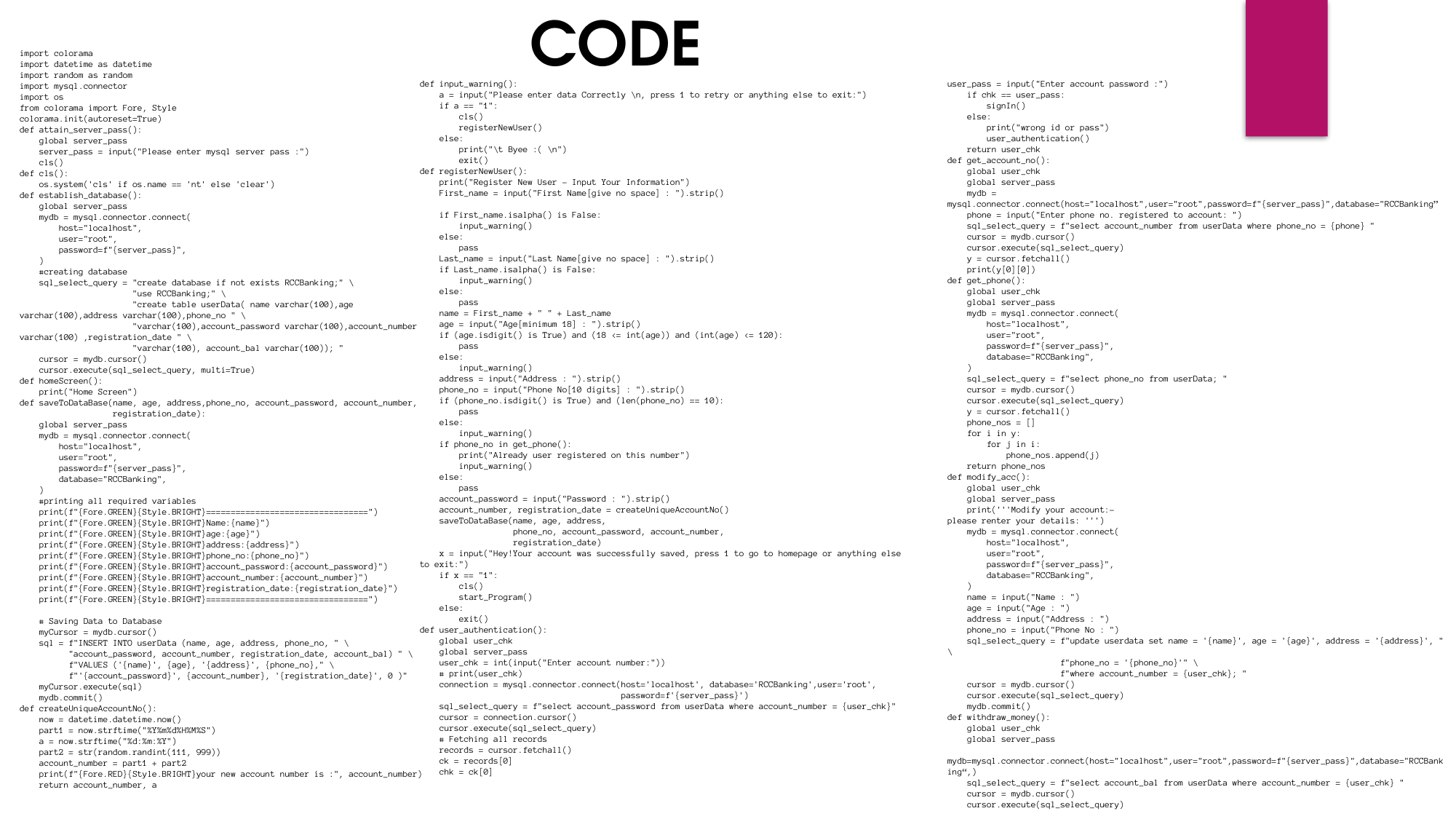

CODE
import colorama
import datetime as datetime
import random as random
import mysql.connector
import os
from colorama import Fore, Style
colorama.init(autoreset=True)
def attain_server_pass():
    global server_pass
    server_pass = input("Please enter mysql server pass :")
    cls()
def cls():
    os.system('cls' if os.name == 'nt' else 'clear')
def establish_database():
    global server_pass
    mydb = mysql.connector.connect(
        host="localhost",
        user="root",
        password=f"{server_pass}",
    )
    #creating database
    sql_select_query = "create database if not exists RCCBanking;" \
                       "use RCCBanking;" \
                       "create table userData( name varchar(100),age varchar(100),address varchar(100),phone_no " \
                       "varchar(100),account_password varchar(100),account_number varchar(100) ,registration_date " \
                       "varchar(100), account_bal varchar(100)); "
    cursor = mydb.cursor()
    cursor.execute(sql_select_query, multi=True)
def homeScreen():
    print("Home Screen")
def saveToDataBase(name, age, address,phone_no, account_password, account_number,
                   registration_date):
    global server_pass
    mydb = mysql.connector.connect(
        host="localhost",
        user="root",
        password=f"{server_pass}",
        database="RCCBanking",
    )
    #printing all required variables
    print(f"{Fore.GREEN}{Style.BRIGHT}=================================")
    print(f"{Fore.GREEN}{Style.BRIGHT}Name:{name}")
    print(f"{Fore.GREEN}{Style.BRIGHT}age:{age}")
    print(f"{Fore.GREEN}{Style.BRIGHT}address:{address}")
    print(f"{Fore.GREEN}{Style.BRIGHT}phone_no:{phone_no}")
    print(f"{Fore.GREEN}{Style.BRIGHT}account_password:{account_password}")
    print(f"{Fore.GREEN}{Style.BRIGHT}account_number:{account_number}")
    print(f"{Fore.GREEN}{Style.BRIGHT}registration_date:{registration_date}")
    print(f"{Fore.GREEN}{Style.BRIGHT}=================================")
    # Saving Data to Database
    myCursor = mydb.cursor()
    sql = f"INSERT INTO userData (name, age, address, phone_no, " \
          "account_password, account_number, registration_date, account_bal) " \
          f"VALUES ('{name}', {age}, '{address}', {phone_no}," \
          f"'{account_password}', {account_number}, '{registration_date}', 0 )"
    myCursor.execute(sql)
    mydb.commit()
def createUniqueAccountNo():
    now = datetime.datetime.now()
    part1 = now.strftime("%Y%m%d%H%M%S")
    a = now.strftime("%d:%m:%Y")
    part2 = str(random.randint(111, 999))
    account_number = part1 + part2
    print(f"{Fore.RED}{Style.BRIGHT}your new account number is :", account_number)
    return account_number, a
def input_warning():
    a = input("Please enter data Correctly \n, press 1 to retry or anything else to exit:")
    if a == "1":
        cls()
        registerNewUser()
    else:
        print("\t Byee :( \n")
        exit()
def registerNewUser():
    print("Register New User - Input Your Information")
    First_name = input("First Name[give no space] : ").strip()
    if First_name.isalpha() is False:
        input_warning()
    else:
        pass
    Last_name = input("Last Name[give no space] : ").strip()
    if Last_name.isalpha() is False:
        input_warning()
    else:
        pass
    name = First_name + " " + Last_name
    age = input("Age[minimum 18] : ").strip()
    if (age.isdigit() is True) and (18 <= int(age)) and (int(age) <= 120):
        pass
    else:
        input_warning()
    address = input("Address : ").strip()
    phone_no = input("Phone No[10 digits] : ").strip()
    if (phone_no.isdigit() is True) and (len(phone_no) == 10):
        pass
    else:
        input_warning()
    if phone_no in get_phone():
        print("Already user registered on this number")
        input_warning()
    else:
        pass
    account_password = input("Password : ").strip()
    account_number, registration_date = createUniqueAccountNo()
    saveToDataBase(name, age, address,
                   phone_no, account_password, account_number,
                   registration_date)
    x = input("Hey!Your account was successfully saved, press 1 to go to homepage or anything else to exit:")
    if x == "1":
        cls()
        start_Program()
    else:
        exit()
def user_authentication():
    global user_chk
    global server_pass
    user_chk = int(input("Enter account number:"))
    # print(user_chk)
    connection = mysql.connector.connect(host='localhost', database='RCCBanking',user='root',
                                         password=f'{server_pass}')
    sql_select_query = f"select account_password from userData where account_number = {user_chk}"
    cursor = connection.cursor()
    cursor.execute(sql_select_query)
    # Fetching all records
    records = cursor.fetchall()
    ck = records[0]
    chk = ck[0]
user_pass = input("Enter account password :")
    if chk == user_pass:
        signIn()
    else:
        print("wrong id or pass")
        user_authentication()
    return user_chk
def get_account_no():
    global user_chk
    global server_pass
    mydb = mysql.connector.connect(host="localhost",user="root",password=f"{server_pass}",database="RCCBanking”
    phone = input("Enter phone no. registered to account: ")
    sql_select_query = f"select account_number from userData where phone_no = {phone} "
    cursor = mydb.cursor()
    cursor.execute(sql_select_query)
    y = cursor.fetchall()
    print(y[0][0])
def get_phone():
    global user_chk
    global server_pass
    mydb = mysql.connector.connect(
        host="localhost",
        user="root",
        password=f"{server_pass}",
        database="RCCBanking",
    )
    sql_select_query = f"select phone_no from userData; "
    cursor = mydb.cursor()
    cursor.execute(sql_select_query)
    y = cursor.fetchall()
    phone_nos = []
    for i in y:
        for j in i:
            phone_nos.append(j)
    return phone_nos
def modify_acc():
    global user_chk
    global server_pass
    print('''Modify your account:-
please renter your details: ''')
    mydb = mysql.connector.connect(
        host="localhost",
        user="root",
        password=f"{server_pass}",
        database="RCCBanking",
    )
    name = input("Name : ")
    age = input("Age : ")
    address = input("Address : ")
    phone_no = input("Phone No : ")
    sql_select_query = f"update userdata set name = '{name}', age = '{age}', address = '{address}', " \
                       f"phone_no = '{phone_no}'" \
                       f"where account_number = {user_chk}; "
    cursor = mydb.cursor()
    cursor.execute(sql_select_query)
    mydb.commit()
def withdraw_money():
    global user_chk
    global server_pass
    mydb=mysql.connector.connect(host="localhost",user="root",password=f"{server_pass}",database="RCCBanking“,)
    sql_select_query = f"select account_bal from userData where account_number = {user_chk} "
    cursor = mydb.cursor()
    cursor.execute(sql_select_query)